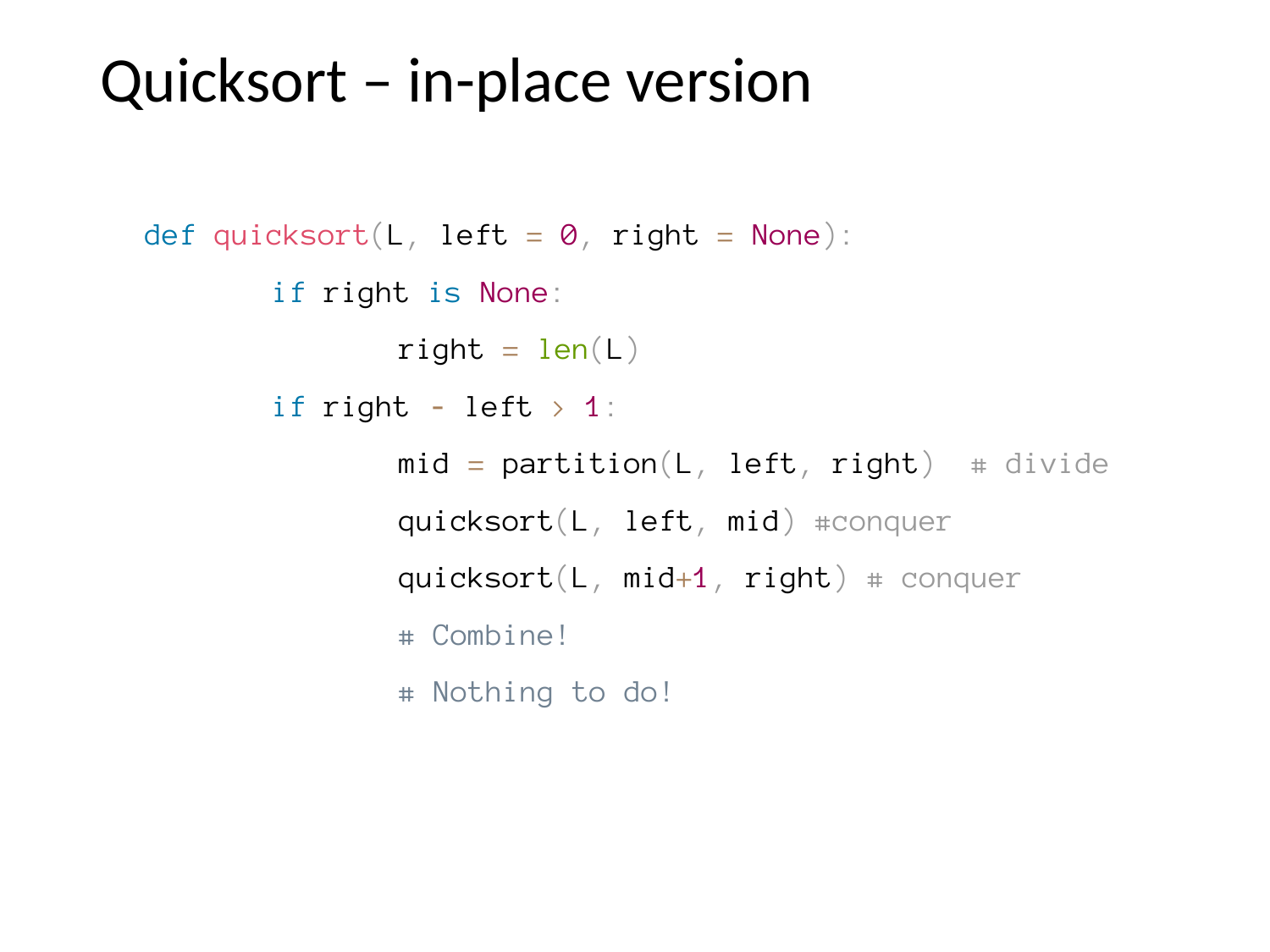

# Quicksort – in-place version
def quicksort(L, left = 0, right = None):
	if right is None:
		right = len(L)
	if right ‑ left > 1:
		mid = partition(L, left, right)  # divide
		quicksort(L, left, mid) #conquer
		quicksort(L, mid+1, right) # conquer
		# Combine!
		# Nothing to do!